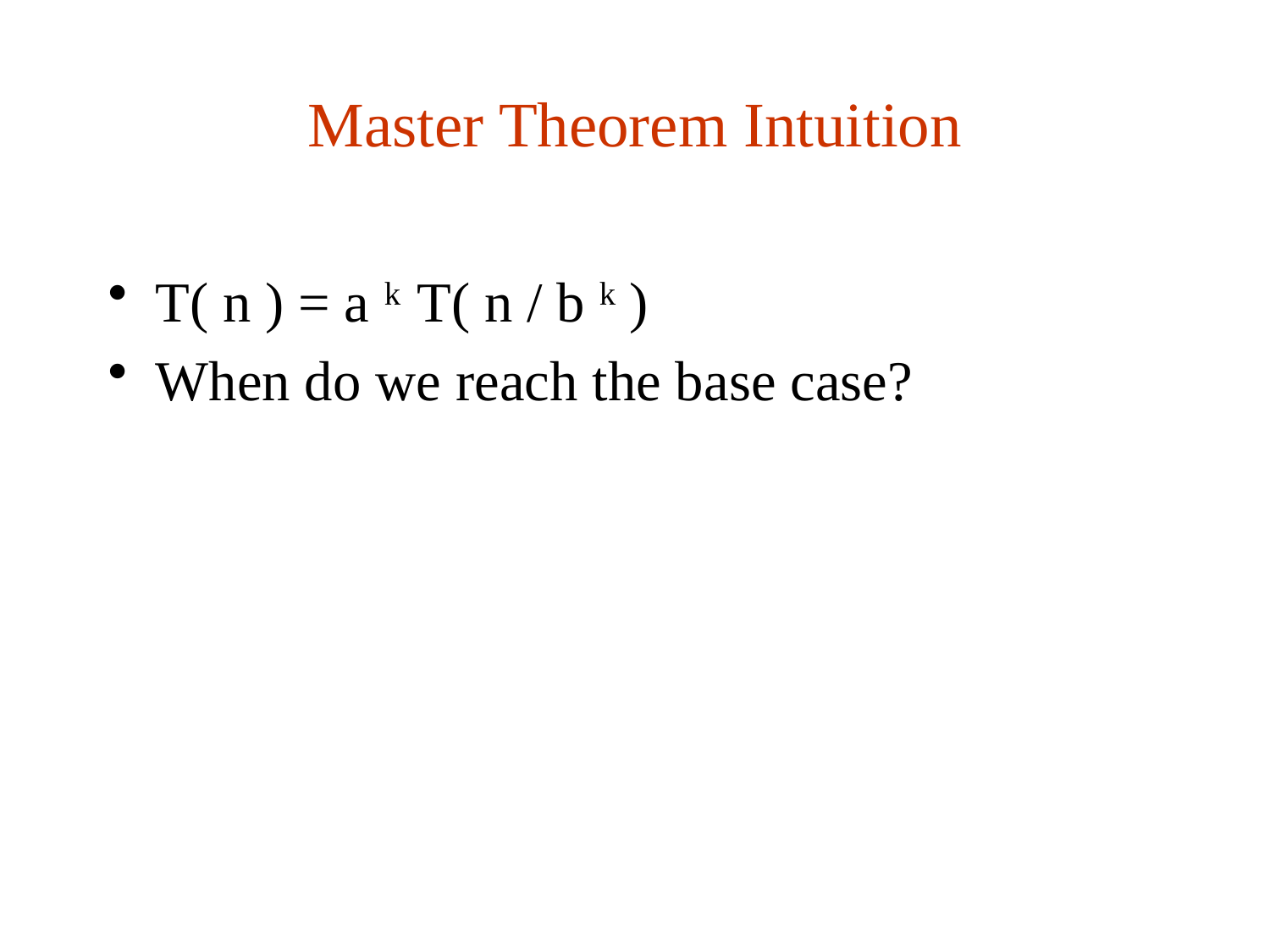

# Master Theorem Intuition

T( n ) = a k  T( n / b k )
When do we reach the base case?